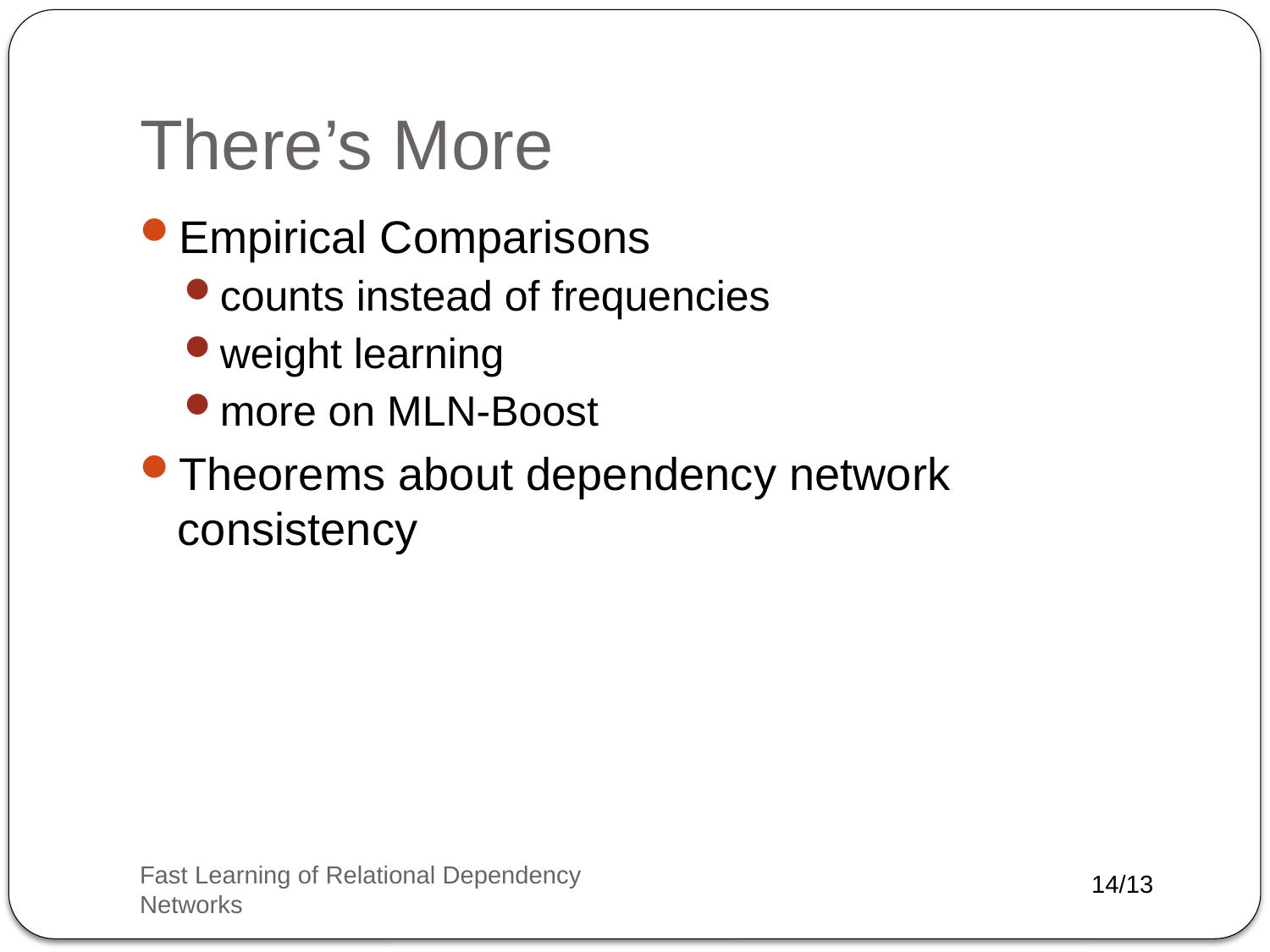

# There’s More
Empirical Comparisons
counts instead of frequencies
weight learning
more on MLN-Boost
Theorems about dependency network consistency
Fast Learning of Relational Dependency Networks